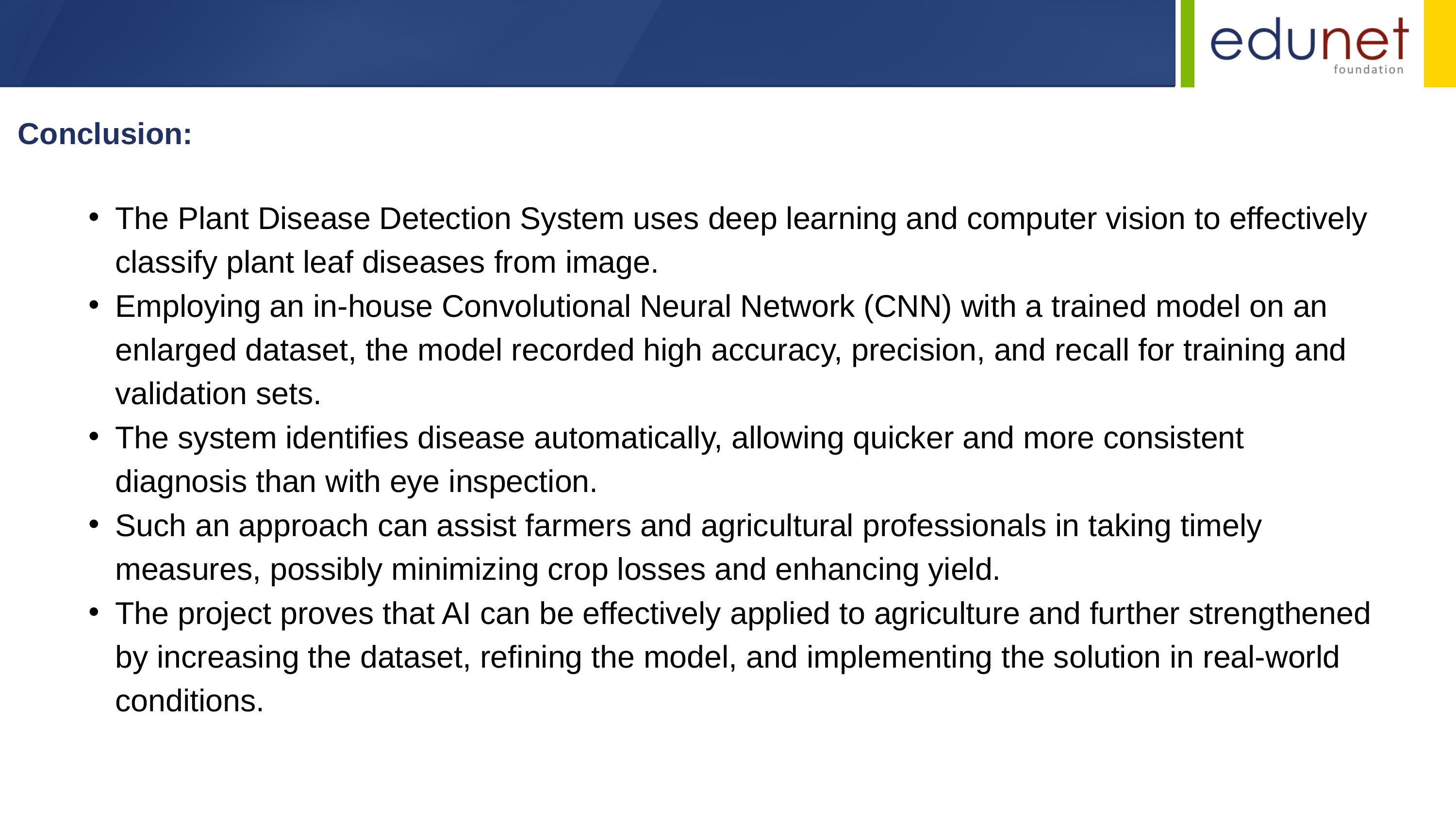

Conclusion:
The Plant Disease Detection System uses deep learning and computer vision to effectively classify plant leaf diseases from image.
Employing an in-house Convolutional Neural Network (CNN) with a trained model on an enlarged dataset, the model recorded high accuracy, precision, and recall for training and validation sets.
The system identifies disease automatically, allowing quicker and more consistent diagnosis than with eye inspection.
Such an approach can assist farmers and agricultural professionals in taking timely measures, possibly minimizing crop losses and enhancing yield.
The project proves that AI can be effectively applied to agriculture and further strengthened by increasing the dataset, refining the model, and implementing the solution in real-world conditions.